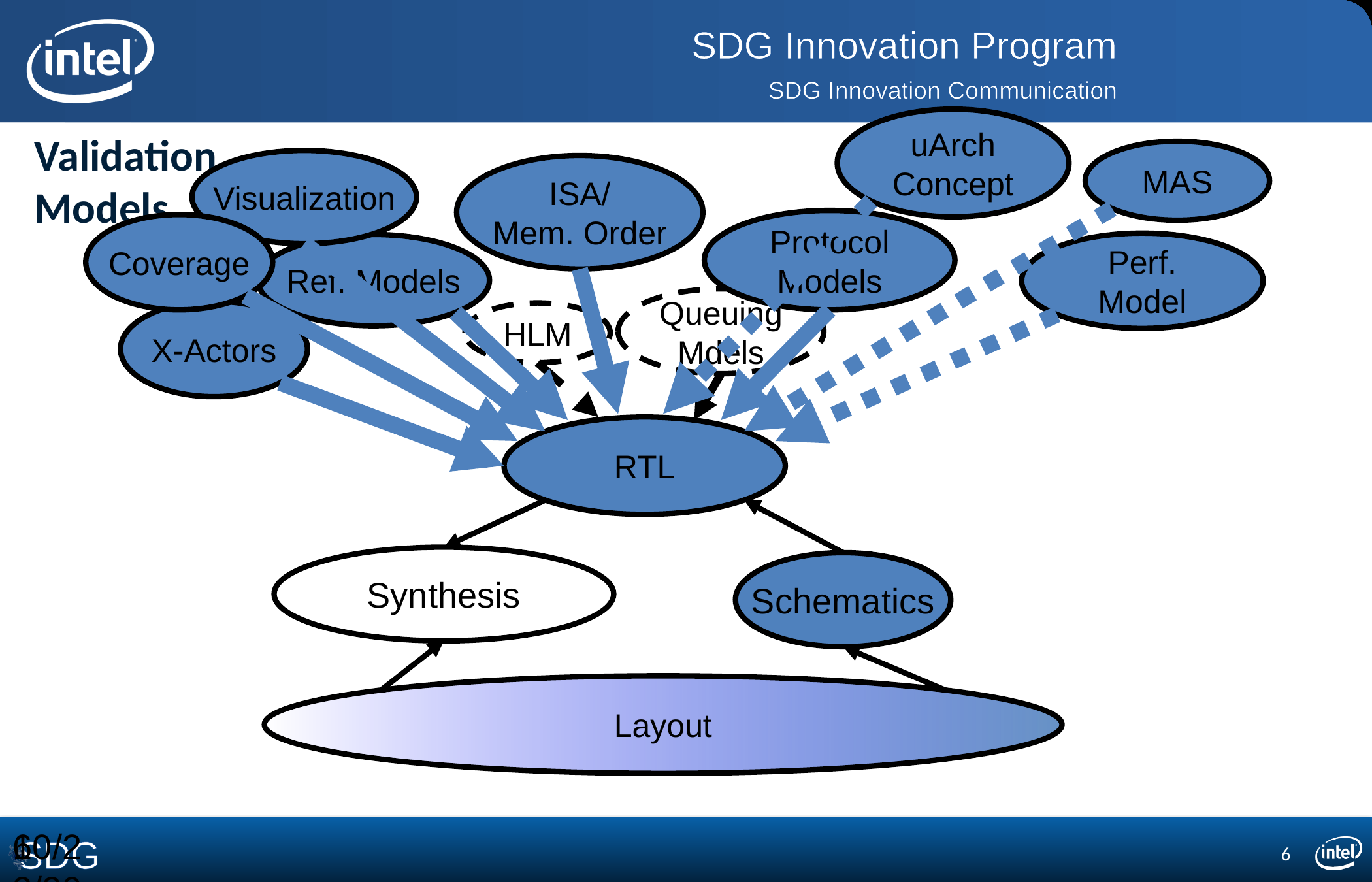

uArch
Concept
# Validation Models
MAS
Visualization
ISA/
Mem. Order
Protocol
Models
Coverage
Perf.
Model
Ref. Models
Queuing
Mdels
X-Actors
HLM
RTL
Synthesis
Schematics
Layout
10/22/2014
6